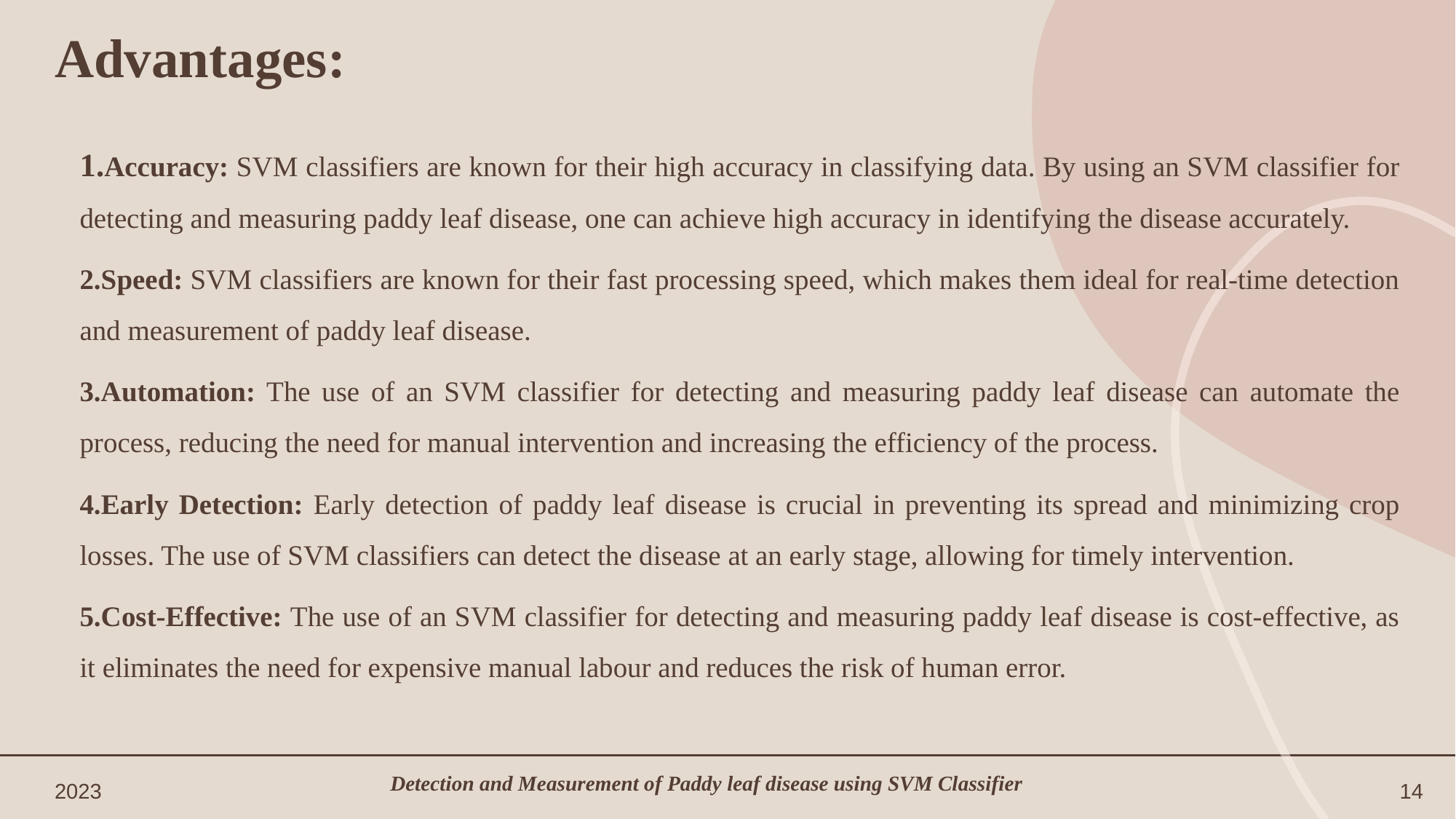

# Advantages:
1.Accuracy: SVM classifiers are known for their high accuracy in classifying data. By using an SVM classifier for detecting and measuring paddy leaf disease, one can achieve high accuracy in identifying the disease accurately.
2.Speed: SVM classifiers are known for their fast processing speed, which makes them ideal for real-time detection and measurement of paddy leaf disease.
3.Automation: The use of an SVM classifier for detecting and measuring paddy leaf disease can automate the process, reducing the need for manual intervention and increasing the efficiency of the process.
4.Early Detection: Early detection of paddy leaf disease is crucial in preventing its spread and minimizing crop losses. The use of SVM classifiers can detect the disease at an early stage, allowing for timely intervention.
5.Cost-Effective: The use of an SVM classifier for detecting and measuring paddy leaf disease is cost-effective, as it eliminates the need for expensive manual labour and reduces the risk of human error.

2023
Detection and Measurement of Paddy leaf disease using SVM Classifier

14